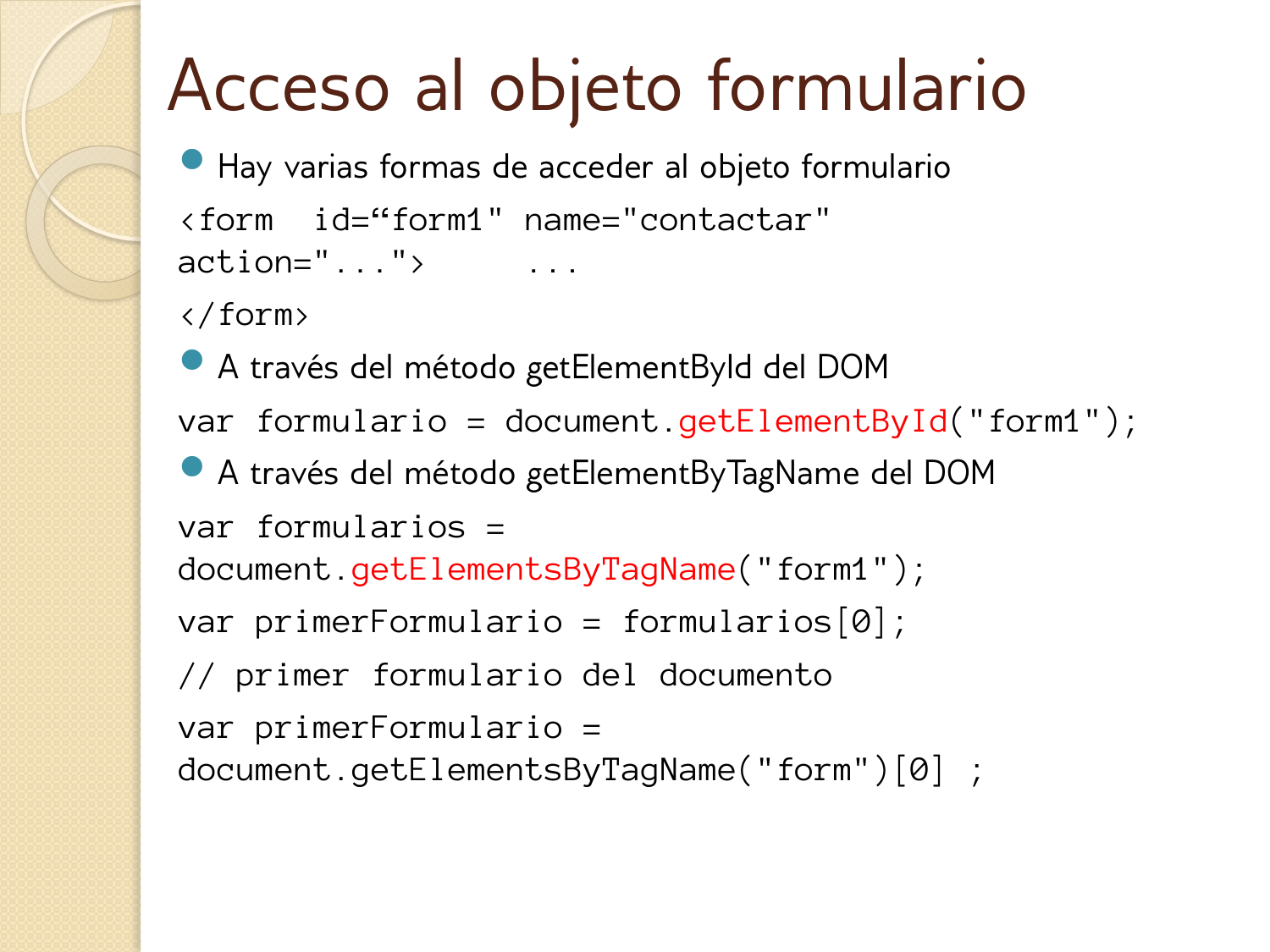

# Acceso al objeto formulario
Hay varias formas de acceder al objeto formulario
<form  id=“form1" name="contactar" action="...">     ...
</form>
A través del método getElementById del DOM
var formulario = document.getElementById("form1");
A través del método getElementByTagName del DOM
var formularios = document.getElementsByTagName("form1");
var primerFormulario = formularios[0];
// primer formulario del documento
var primerFormulario = document.getElementsByTagName("form")[0] ;